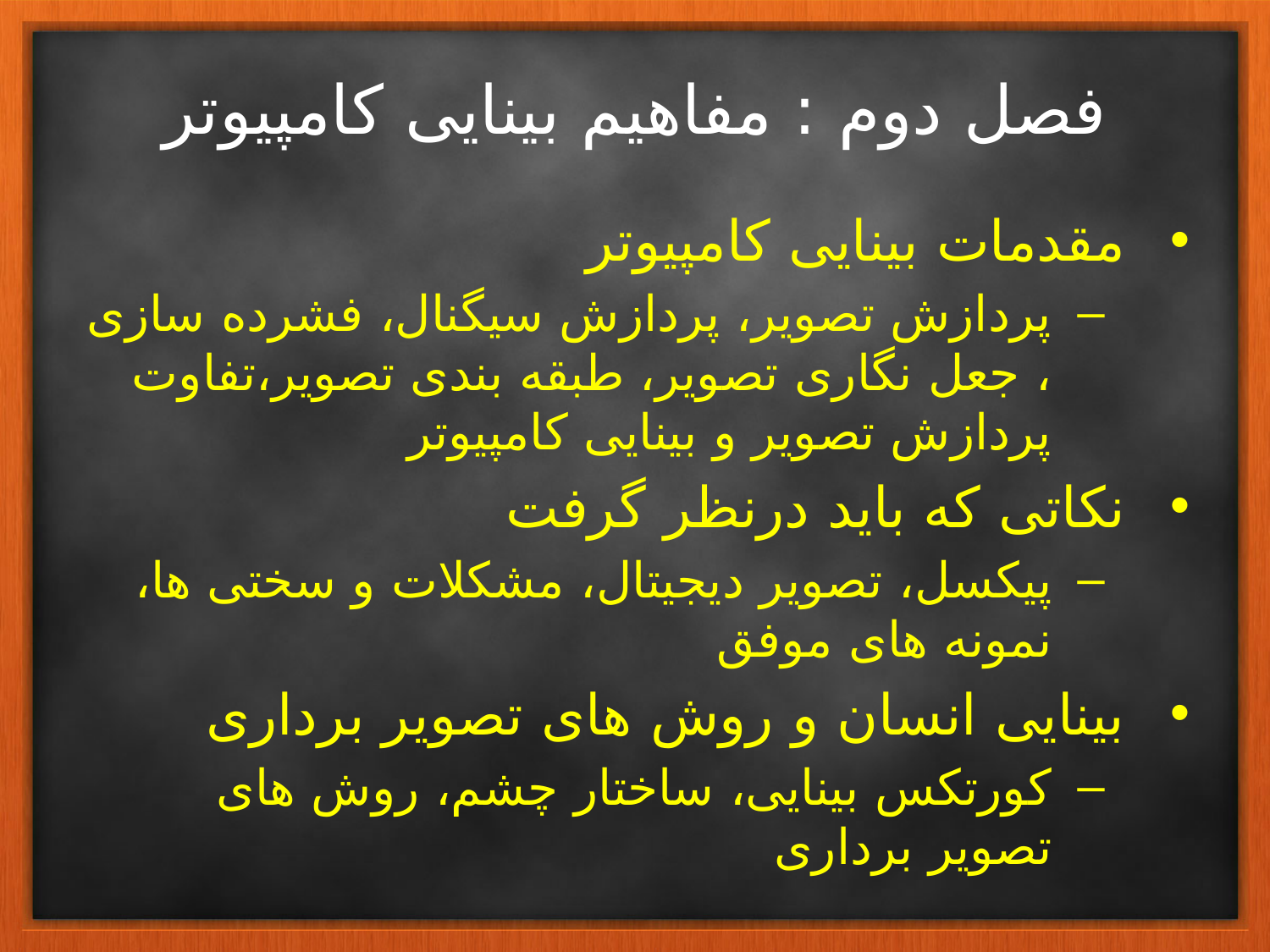

# فصل دوم : مفاهیم بینایی کامپیوتر
مقدمات بینایی کامپیوتر
پردازش تصویر، پردازش سیگنال، فشرده سازی ، جعل نگاری تصویر، طبقه بندی تصویر،‌تفاوت پردازش تصویر و بینایی کامپیوتر
نکاتی که باید درنظر گرفت
پیکسل، ‌تصویر دیجیتال، مشکلات و سختی ها، نمونه های موفق
بینایی انسان و روش های تصویر برداری
کورتکس بینایی، ساختار چشم، روش های تصویر برداری